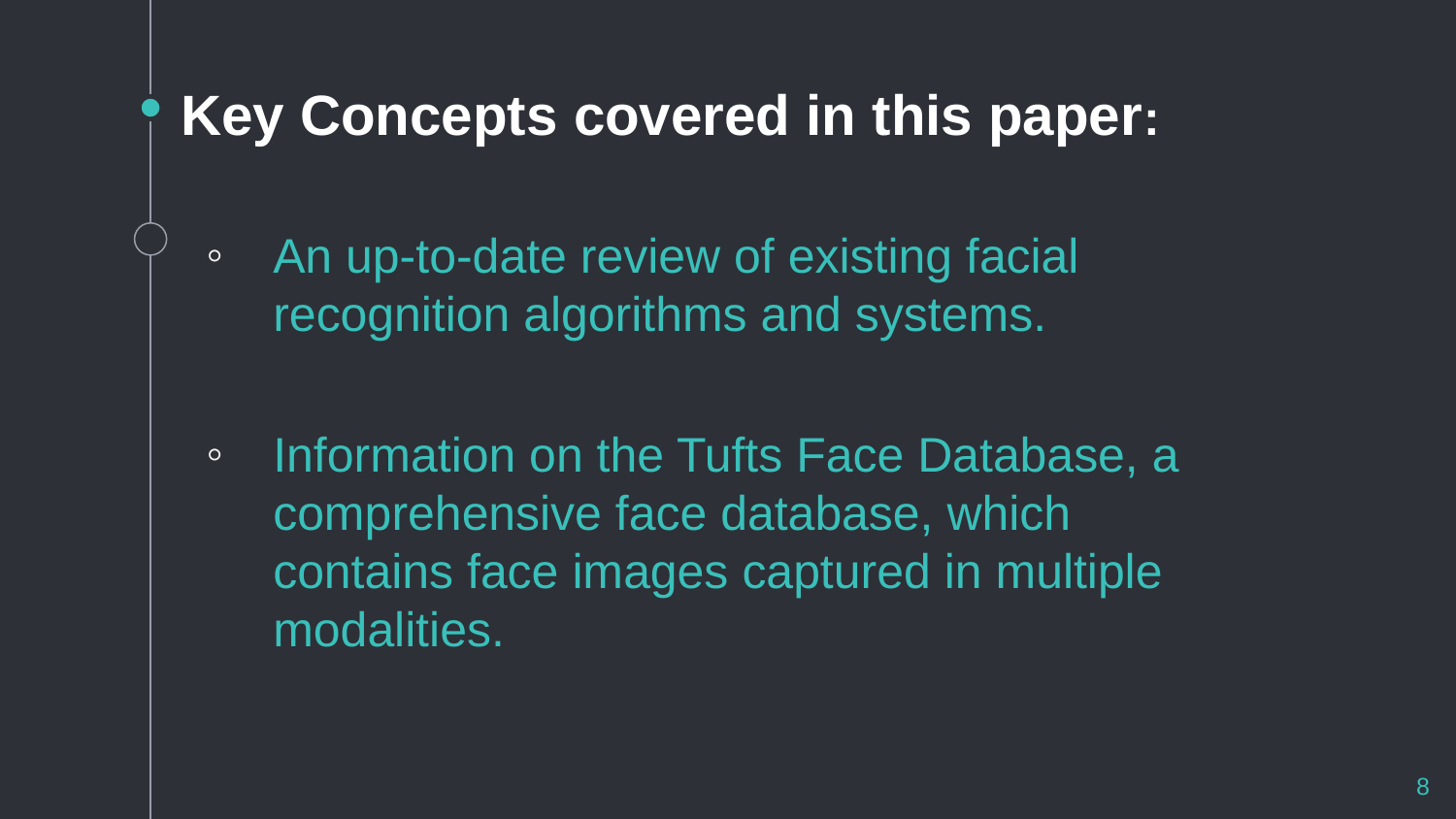

# Key Concepts covered in this paper:
An up-to-date review of existing facial recognition algorithms and systems.

Information on the Tufts Face Database, a comprehensive face database, which contains face images captured in multiple modalities.
8